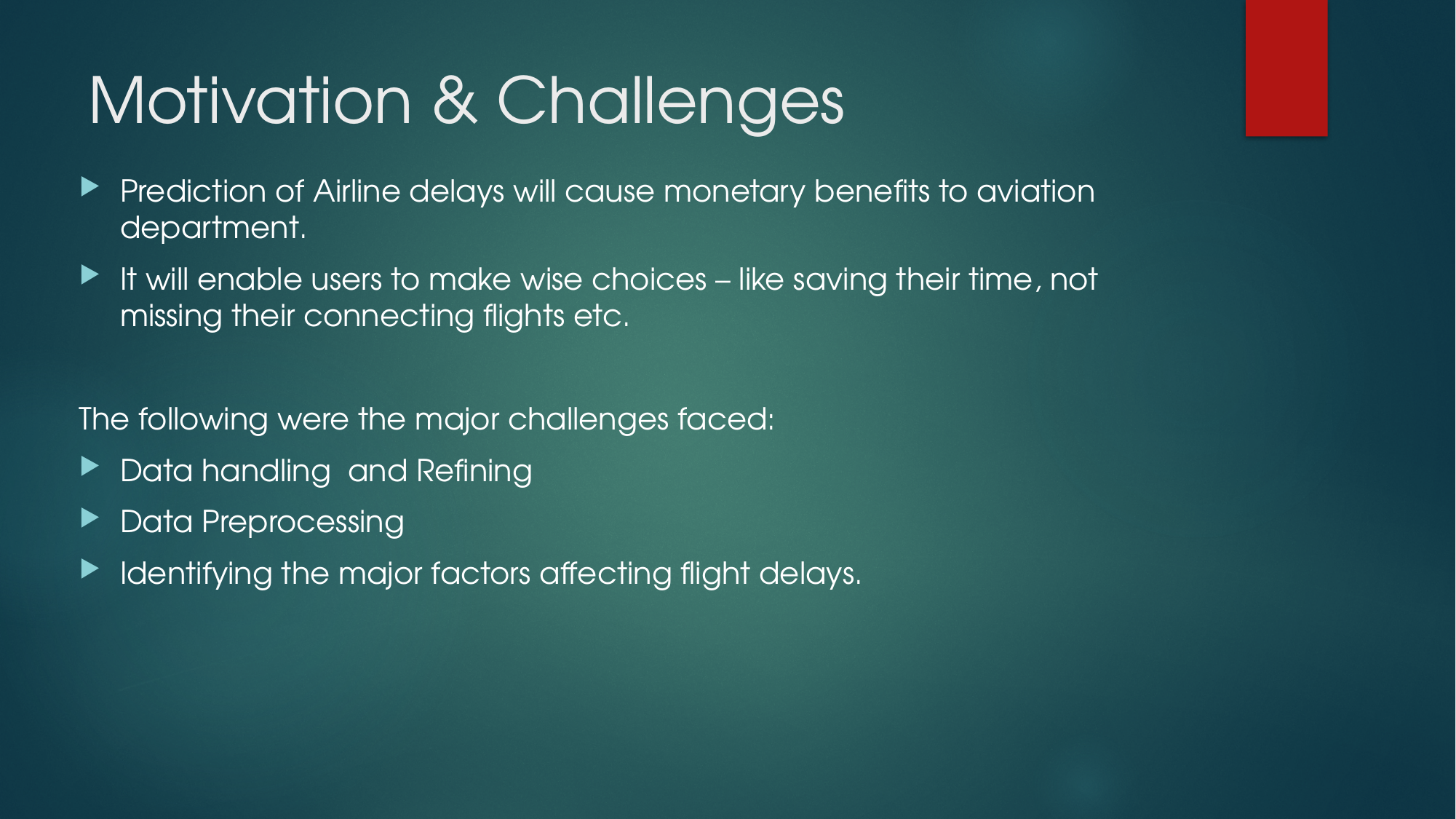

# Motivation & Challenges
Prediction of Airline delays will cause monetary benefits to aviation department.
It will enable users to make wise choices – like saving their time, not missing their connecting flights etc.

The following were the major challenges faced:
Data handling  and Refining
Data Preprocessing
Identifying the major factors affecting flight delays.